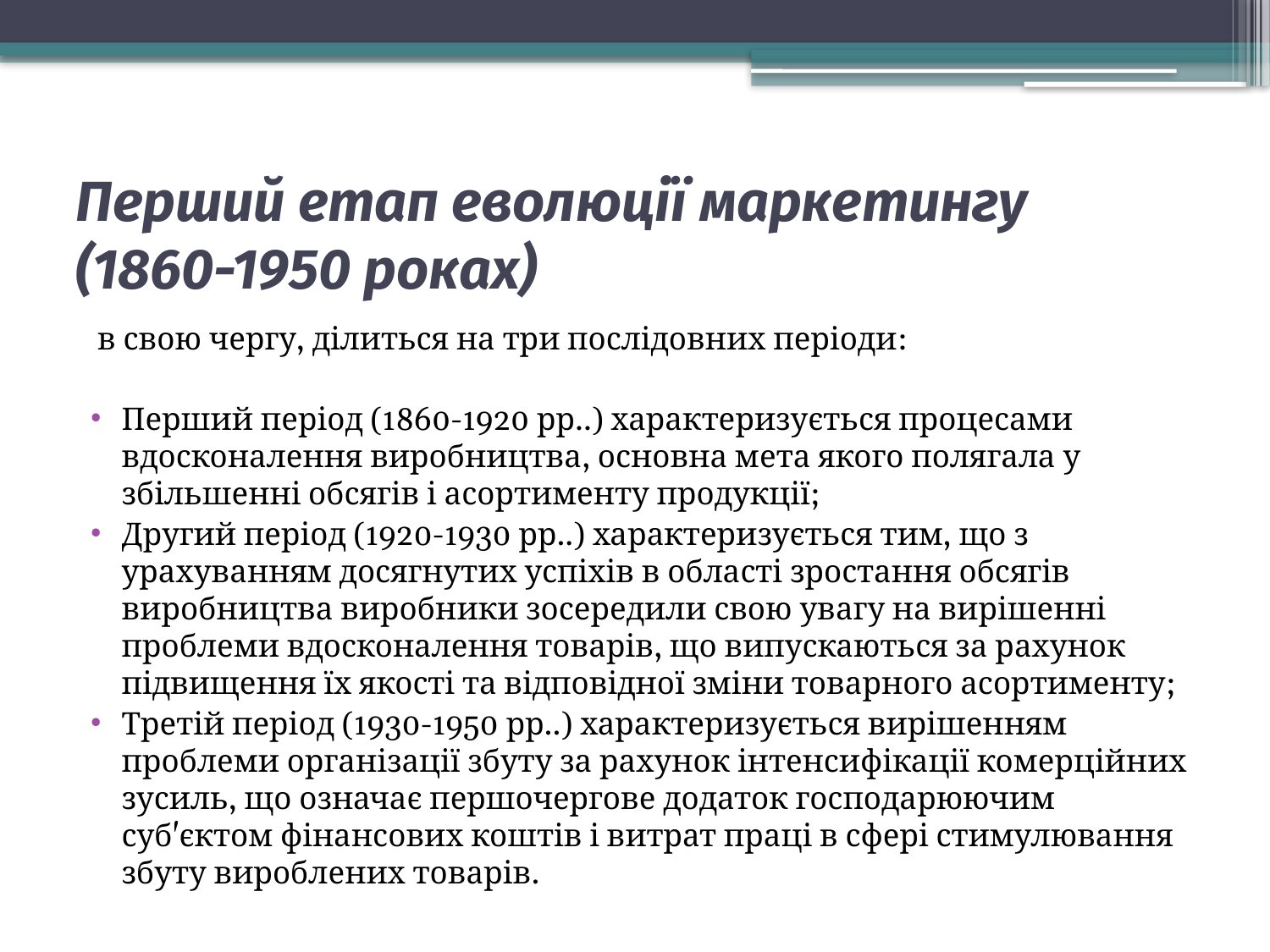

# Перший етап еволюції маркетингу (1860-1950 роках)
 в свою чергу, ділиться на три послідовних періоди:

Перший період (1860-1920 рр..) характеризується процесами вдосконалення виробництва, основна мета якого полягала у збільшенні обсягів і асортименту продукції;
Другий період (1920-1930 рр..) характеризується тим, що з урахуванням досягнутих успіхів в області зростання обсягів виробництва виробники зосередили свою увагу на вирішенні проблеми вдосконалення товарів, що випускаються за рахунок підвищення їх якості та відповідної зміни товарного асортименту;
Третій період (1930-1950 рр..) характеризується вирішенням проблеми організації збуту за рахунок інтенсифікації комерційних зусиль, що означає першочергове додаток господарюючим суб'єктом фінансових коштів і витрат праці в сфері стимулювання збуту вироблених товарів.